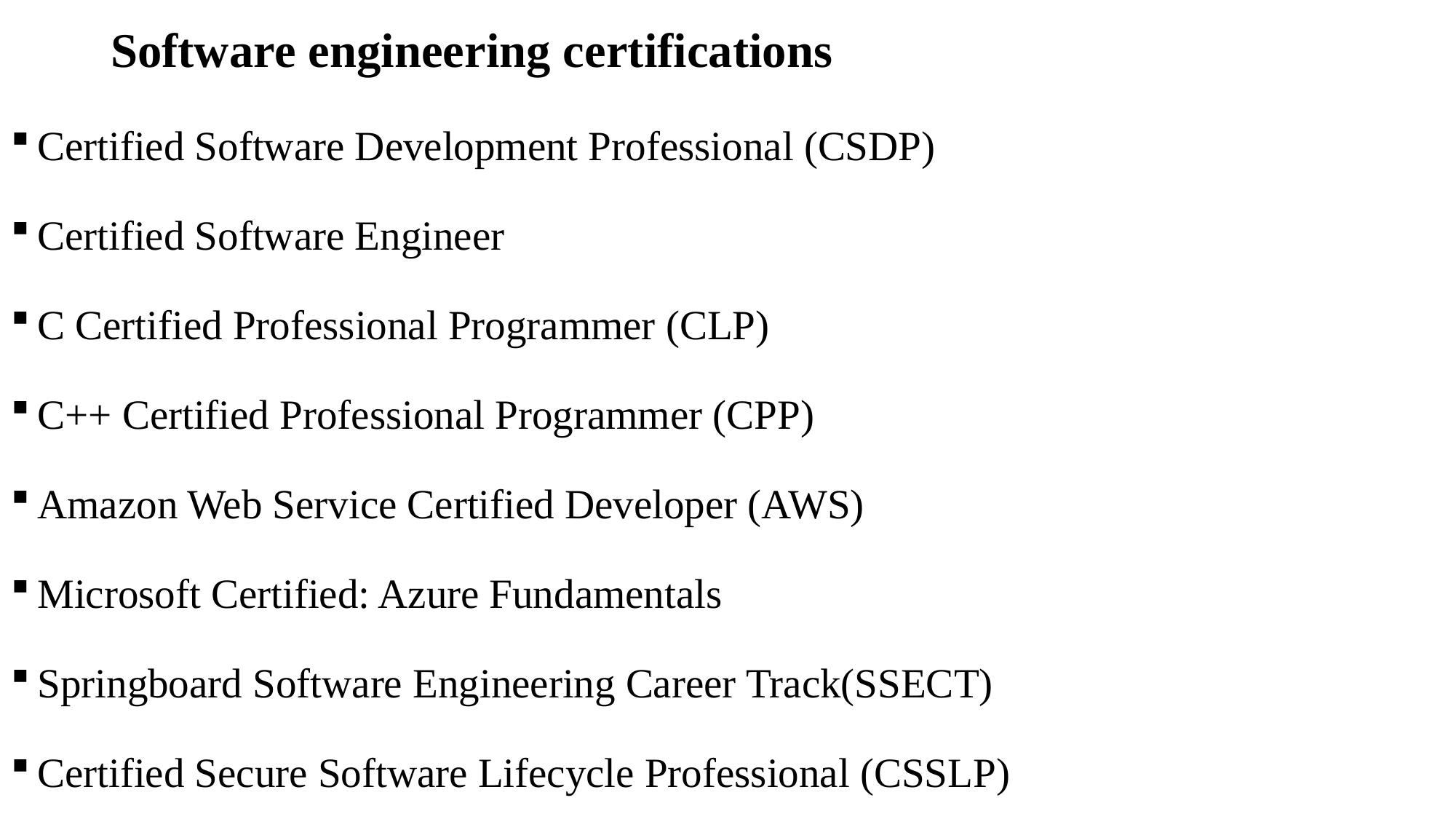

# Software engineering certifications
Certified Software Development Professional (CSDP)
Certified Software Engineer
C Certified Professional Programmer (CLP)
C++ Certified Professional Programmer (CPP)
Amazon Web Service Certified Developer (AWS)
Microsoft Certified: Azure Fundamentals
Springboard Software Engineering Career Track(SSECT)
Certified Secure Software Lifecycle Professional (CSSLP)